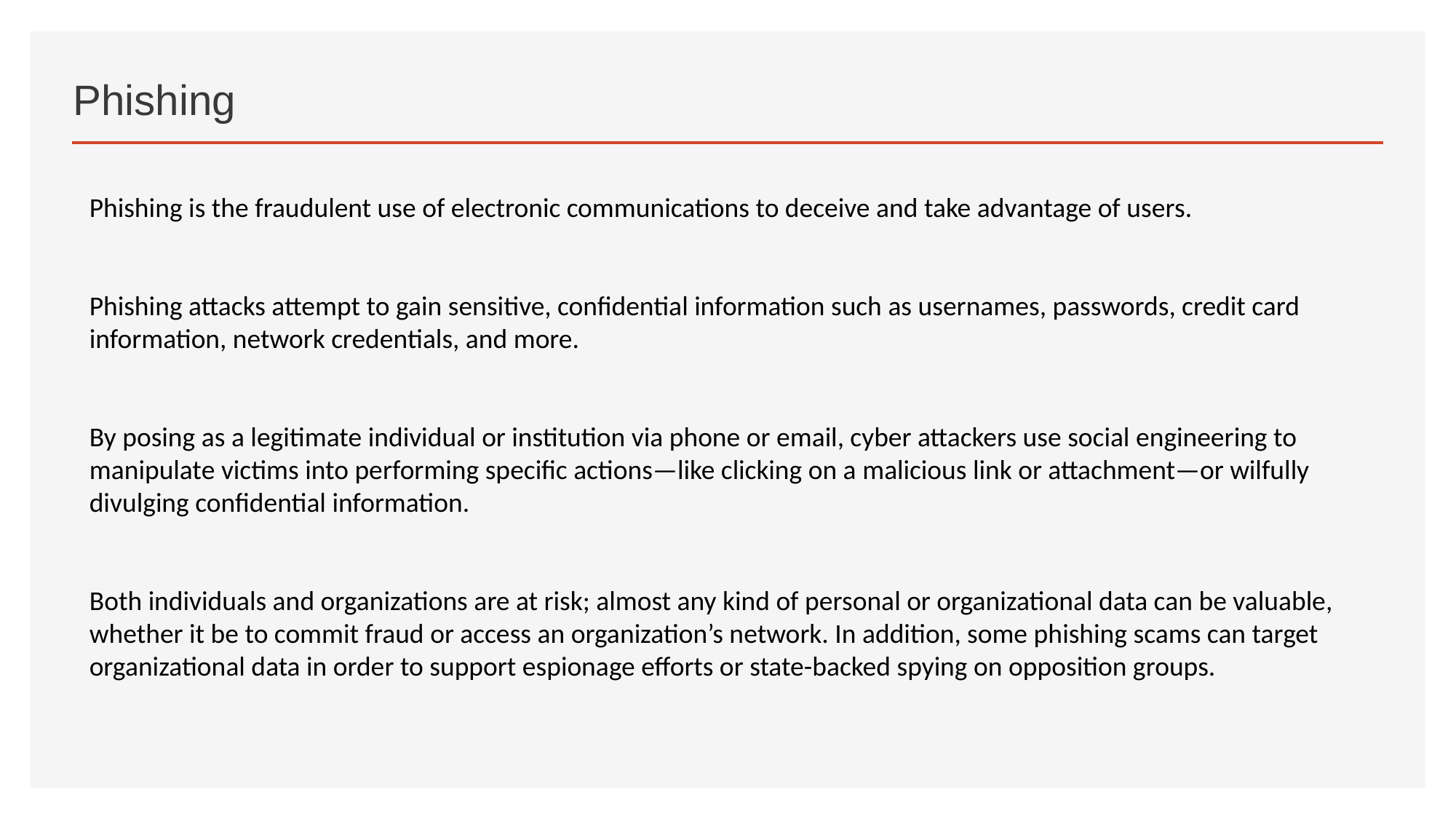

# Phishing
Phishing is the fraudulent use of electronic communications to deceive and take advantage of users.

Phishing attacks attempt to gain sensitive, confidential information such as usernames, passwords, credit card information, network credentials, and more.

By posing as a legitimate individual or institution via phone or email, cyber attackers use social engineering to manipulate victims into performing specific actions—like clicking on a malicious link or attachment—or wilfully divulging confidential information.

Both individuals and organizations are at risk; almost any kind of personal or organizational data can be valuable, whether it be to commit fraud or access an organization’s network. In addition, some phishing scams can target organizational data in order to support espionage efforts or state-backed spying on opposition groups.